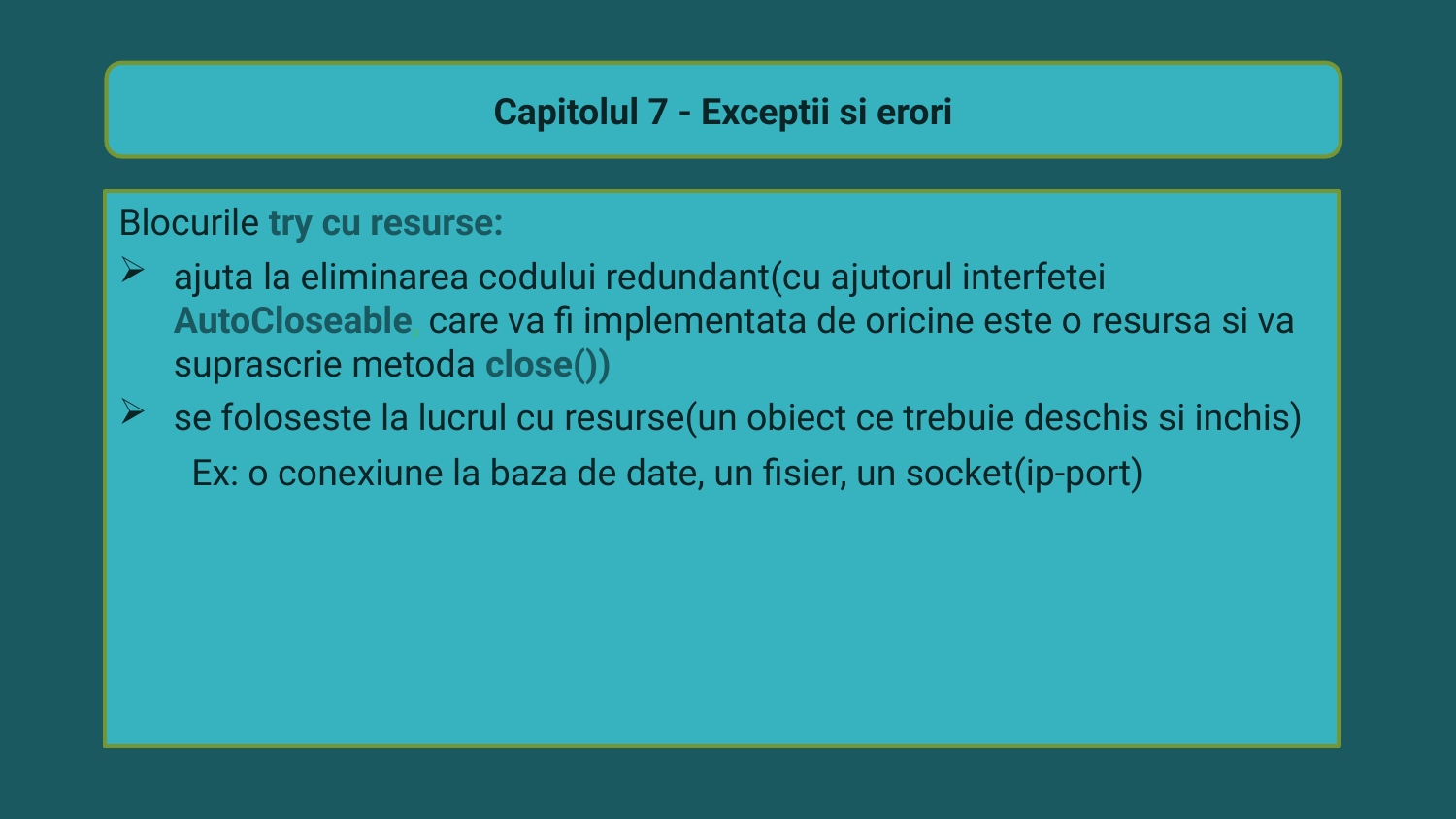

Capitolul 7 - Exceptii si erori
Blocurile try cu resurse:
ajuta la eliminarea codului redundant(cu ajutorul interfetei AutoCloseable, care va fi implementata de oricine este o resursa si va suprascrie metoda close())
se foloseste la lucrul cu resurse(un obiect ce trebuie deschis si inchis)
Ex: o conexiune la baza de date, un fisier, un socket(ip-port)